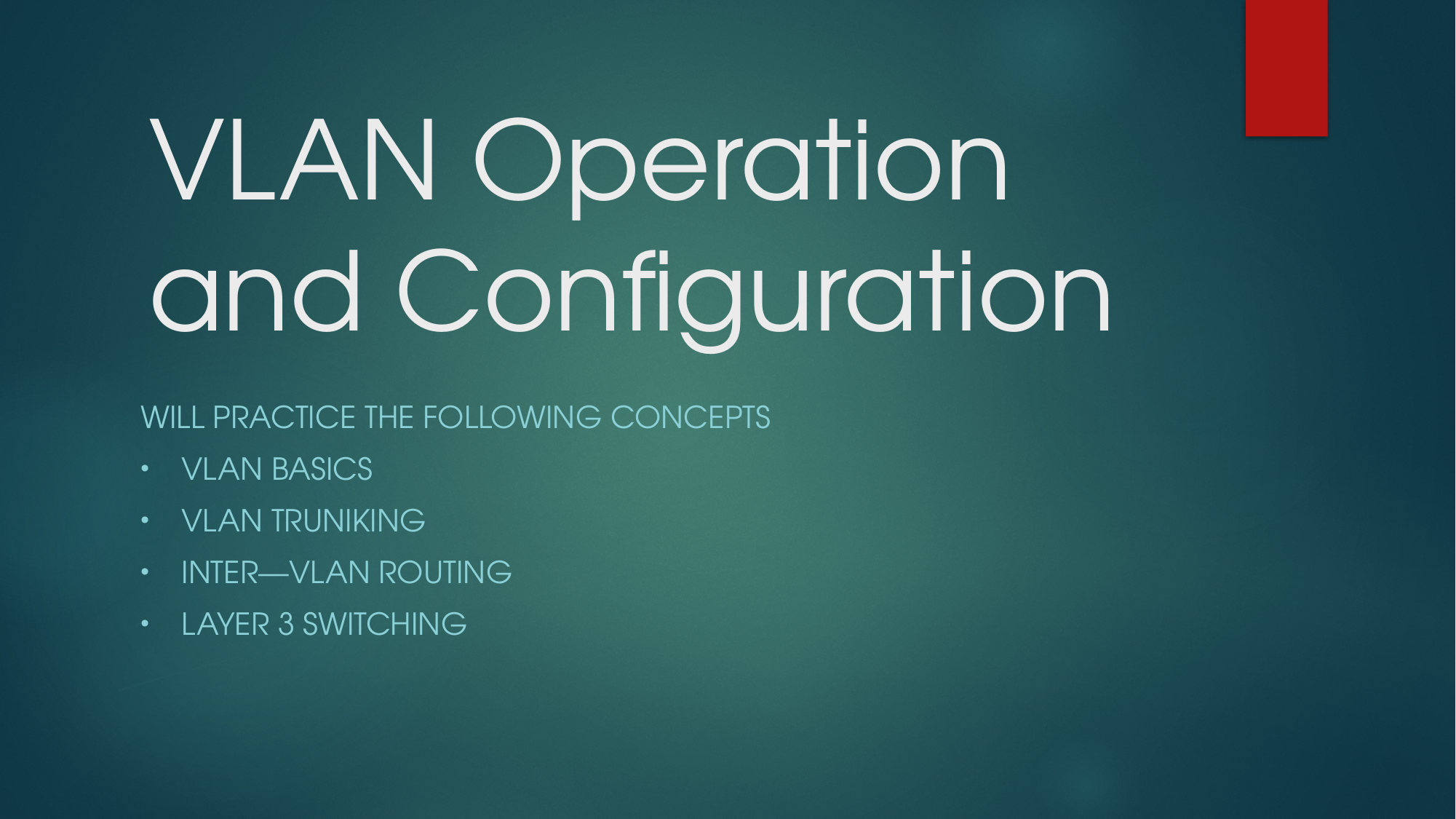

# VLAN Operation and Configuration
Will practice the following concepts
Vlan Basics
Vlan Truniking
Inter—VLAN routing
layer 3 Switching